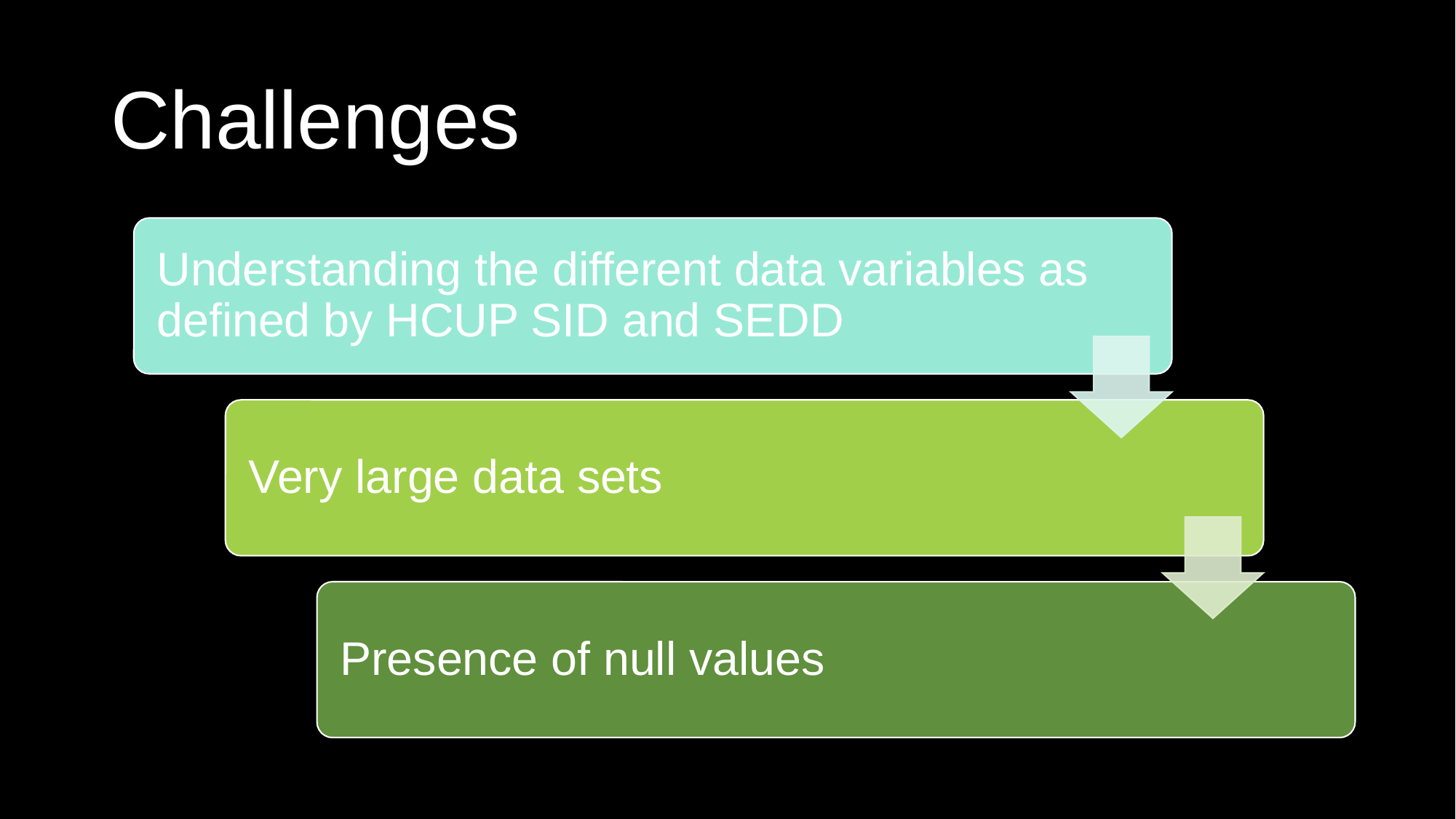

# Challenges
Understanding the different data variables as defined by HCUP SID and SEDD
Very large data sets
Presence of null values